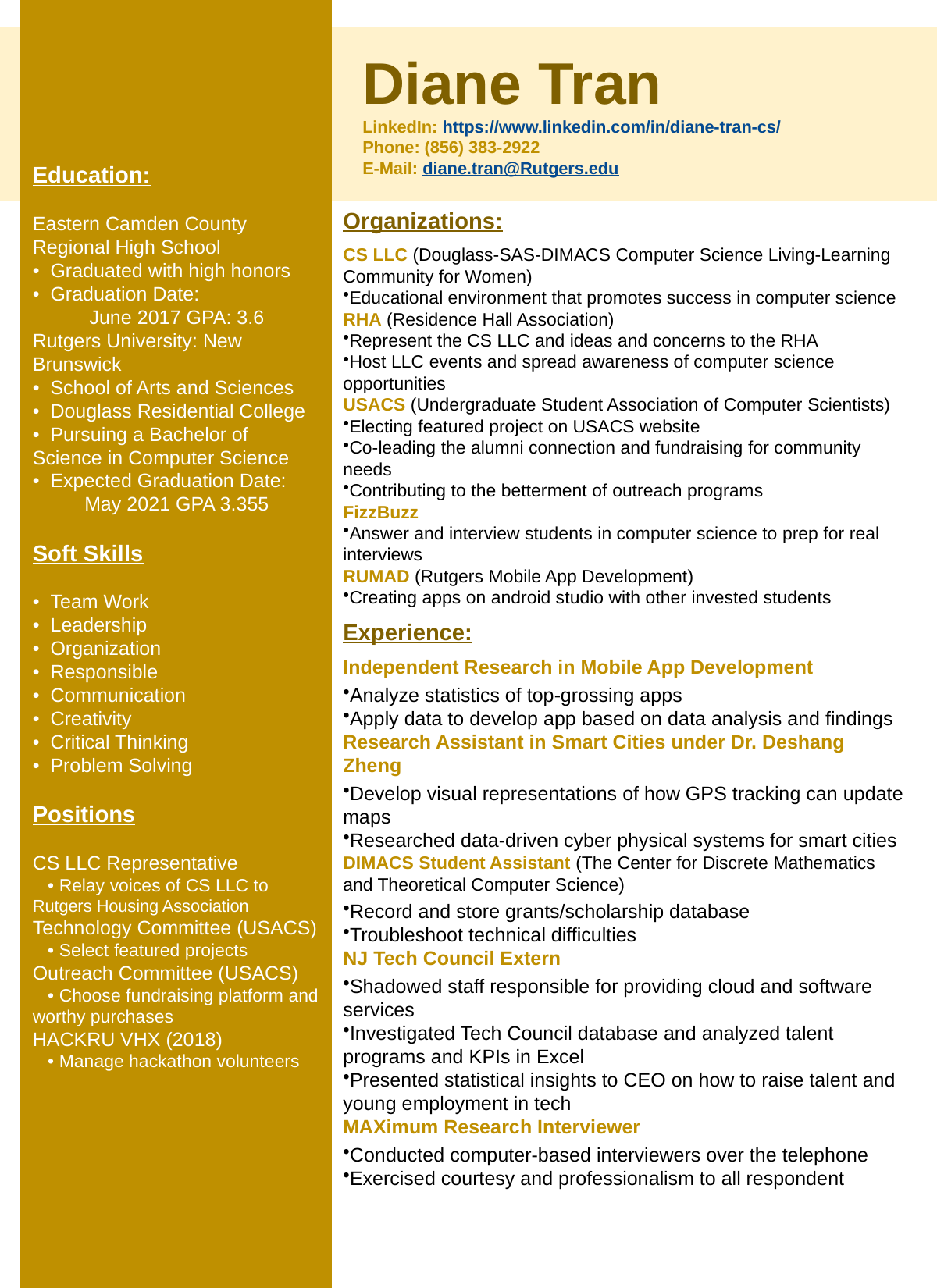

Diane Tran
LinkedIn: https://www.linkedin.com/in/diane-tran-cs/
Phone: (856) 383-2922
E-Mail: diane.tran@Rutgers.edu

Education:

Eastern Camden County Regional High School
•  Graduated with high honors
•  Graduation Date:
June 2017 GPA: 3.6
Rutgers University: New Brunswick
•  School of Arts and Sciences
•  Douglass Residential College
•  Pursuing a Bachelor of Science in Computer Science
•  Expected Graduation Date:
May 2021 GPA 3.355

Soft Skills

•  Team Work
•  Leadership
•  Organization
•  Responsible
•  Communication
•  Creativity
•  Critical Thinking
•  Problem Solving

Positions

CS LLC Representative
   • Relay voices of CS LLC to Rutgers Housing Association
Technology Committee (USACS)
   • Select featured projects
Outreach Committee (USACS)
   • Choose fundraising platform and worthy purchases
HACKRU VHX (2018)
   • Manage hackathon volunteers

Organizations:
CS LLC (Douglass-SAS-DIMACS Computer Science Living-Learning Community for Women)
Educational environment that promotes success in computer science
RHA (Residence Hall Association)
Represent the CS LLC and ideas and concerns to the RHA
Host LLC events and spread awareness of computer science opportunities
USACS (Undergraduate Student Association of Computer Scientists)
Electing featured project on USACS website
Co-leading the alumni connection and fundraising for community needs
Contributing to the betterment of outreach programs
FizzBuzz
Answer and interview students in computer science to prep for real interviews
RUMAD (Rutgers Mobile App Development)
Creating apps on android studio with other invested students
Experience:
Independent Research in Mobile App Development
Analyze statistics of top-grossing apps
Apply data to develop app based on data analysis and findings
Research Assistant in Smart Cities under Dr. Deshang Zheng
Develop visual representations of how GPS tracking can update maps
Researched data-driven cyber physical systems for smart cities
DIMACS Student Assistant (The Center for Discrete Mathematics and Theoretical Computer Science)
Record and store grants/scholarship database
Troubleshoot technical difficulties
NJ Tech Council Extern
Shadowed staff responsible for providing cloud and software services
Investigated Tech Council database and analyzed talent programs and KPIs in Excel
Presented statistical insights to CEO on how to raise talent and young employment in tech
MAXimum Research Interviewer
Conducted computer-based interviewers over the telephone
Exercised courtesy and professionalism to all respondent